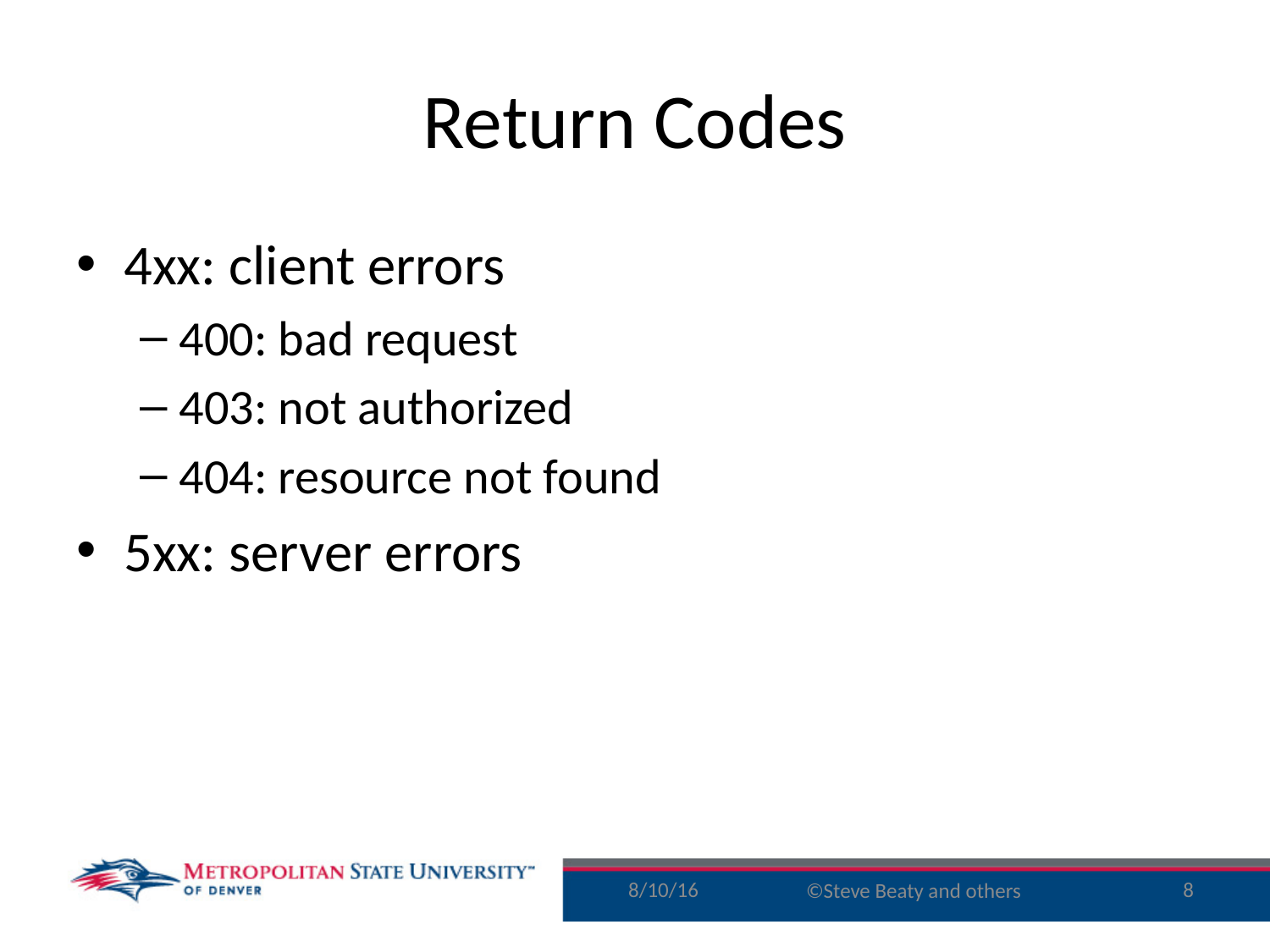

# Return Codes
4xx: client errors
400: bad request
403: not authorized
404: resource not found
5xx: server errors
8/10/16
8
©Steve Beaty and others